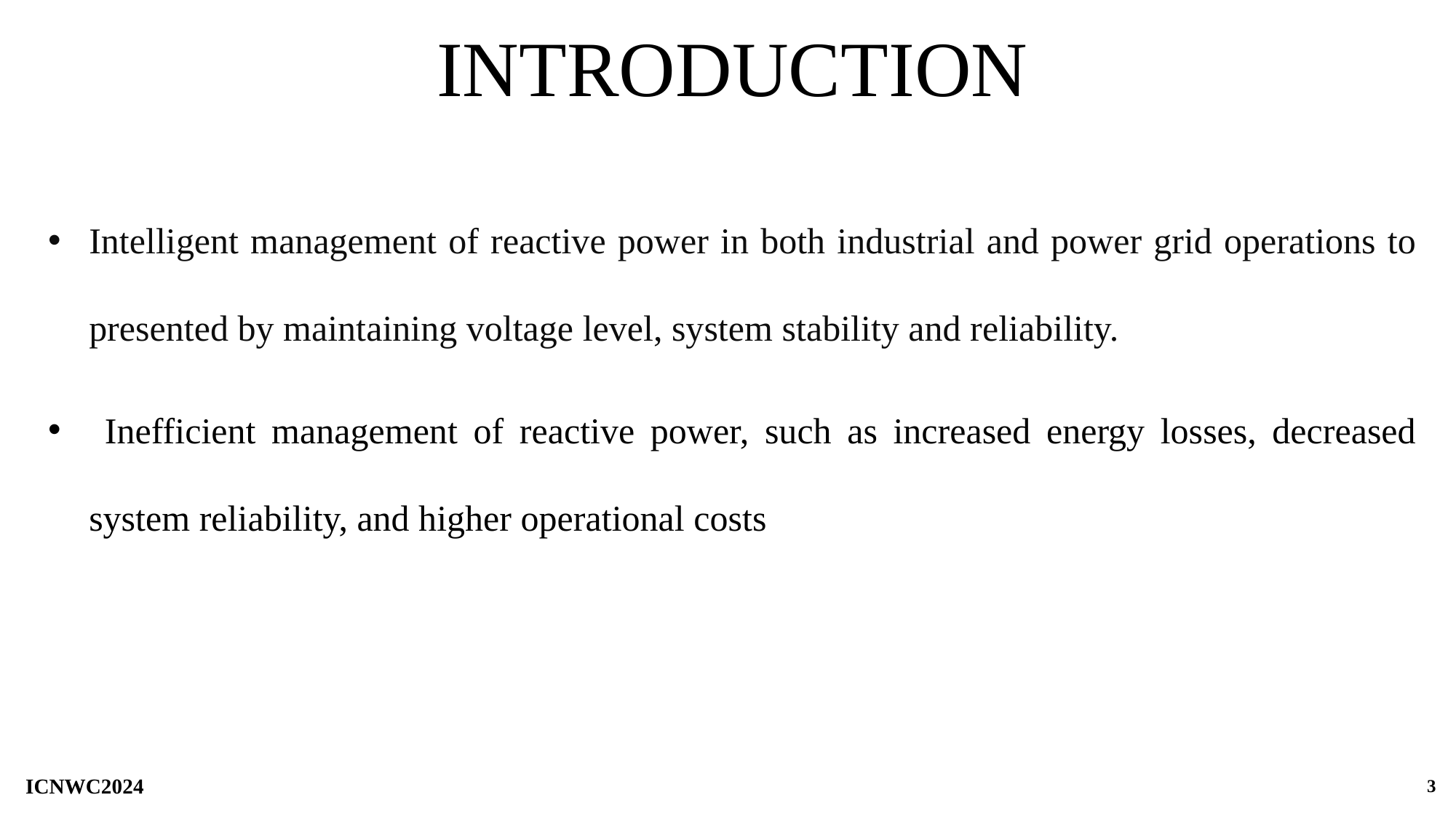

# INTRODUCTION
Intelligent management of reactive power in both industrial and power grid operations to presented by maintaining voltage level, system stability and reliability.
 Inefficient management of reactive power, such as increased energy losses, decreased system reliability, and higher operational costs
3
ICNWC2024